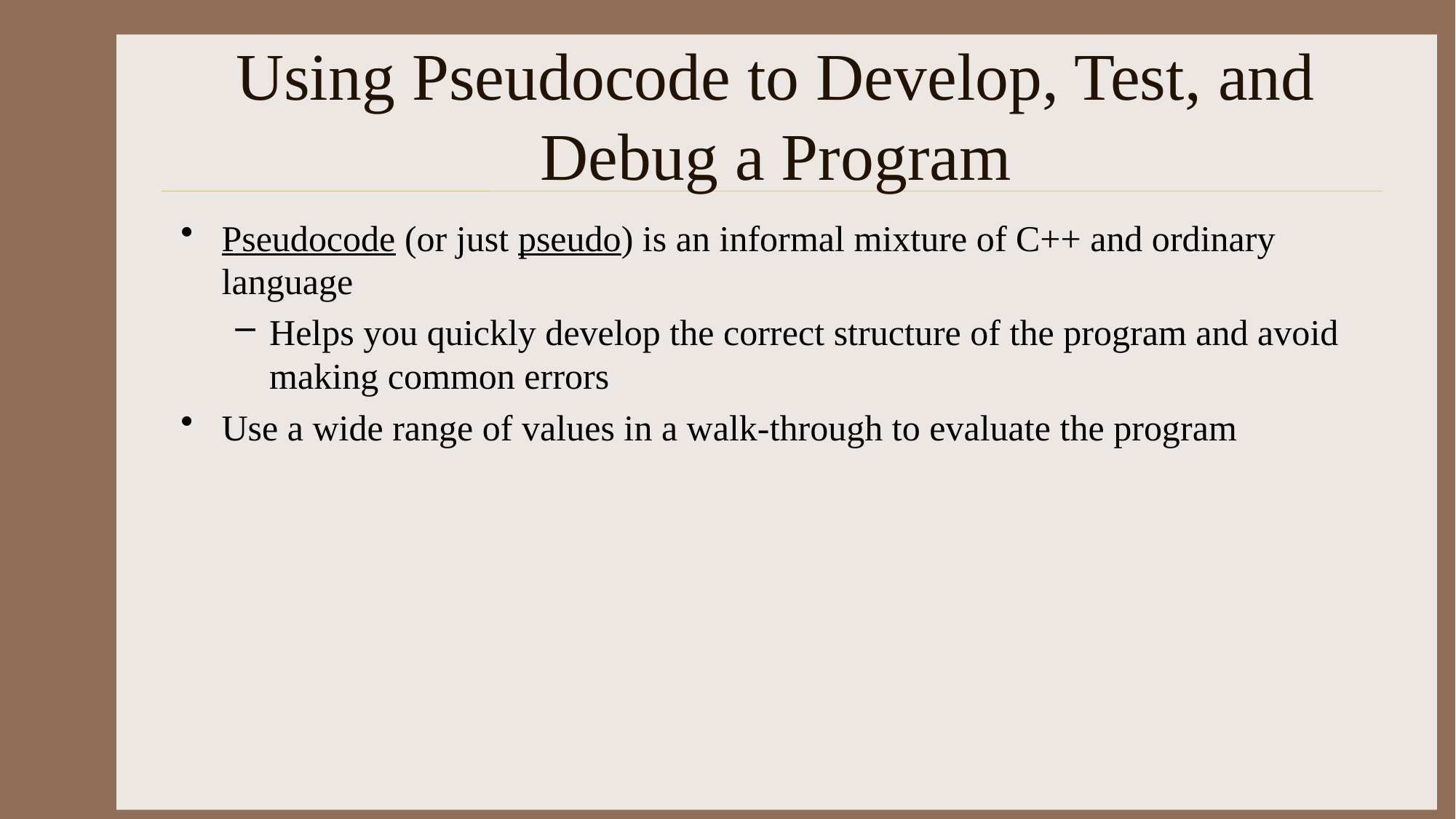

# Using Pseudocode to Develop, Test, and Debug a Program
Pseudocode (or just pseudo) is an informal mixture of C++ and ordinary language
Helps you quickly develop the correct structure of the program and avoid making common errors
Use a wide range of values in a walk-through to evaluate the program